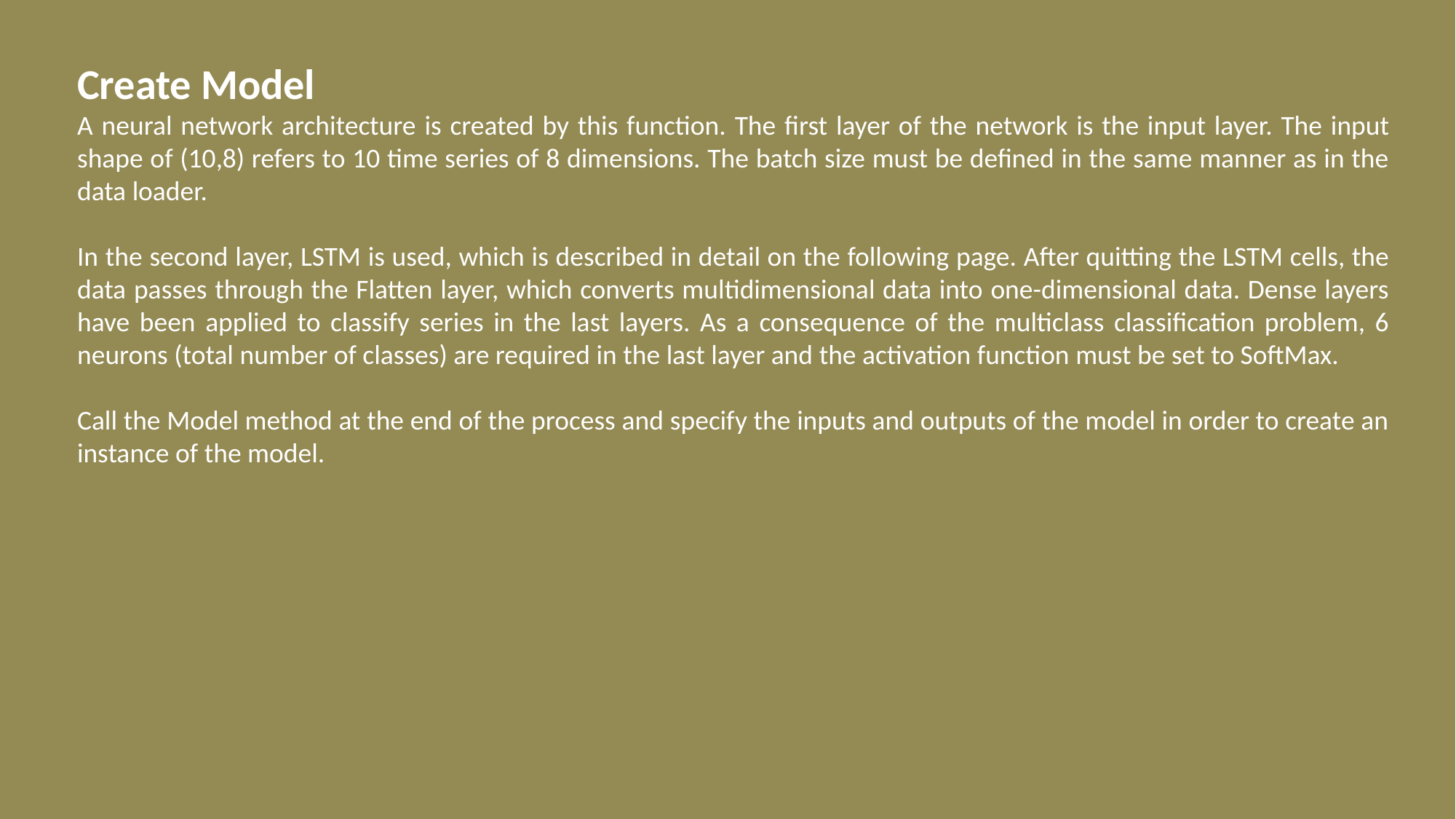

Create Model
A neural network architecture is created by this function. The first layer of the network is the input layer. The input shape of (10,8) refers to 10 time series of 8 dimensions. The batch size must be defined in the same manner as in the data loader.

In the second layer, LSTM is used, which is described in detail on the following page. After quitting the LSTM cells, the data passes through the Flatten layer, which converts multidimensional data into one-dimensional data. Dense layers have been applied to classify series in the last layers. As a consequence of the multiclass classification problem, 6 neurons (total number of classes) are required in the last layer and the activation function must be set to SoftMax.

Call the Model method at the end of the process and specify the inputs and outputs of the model in order to create an instance of the model.